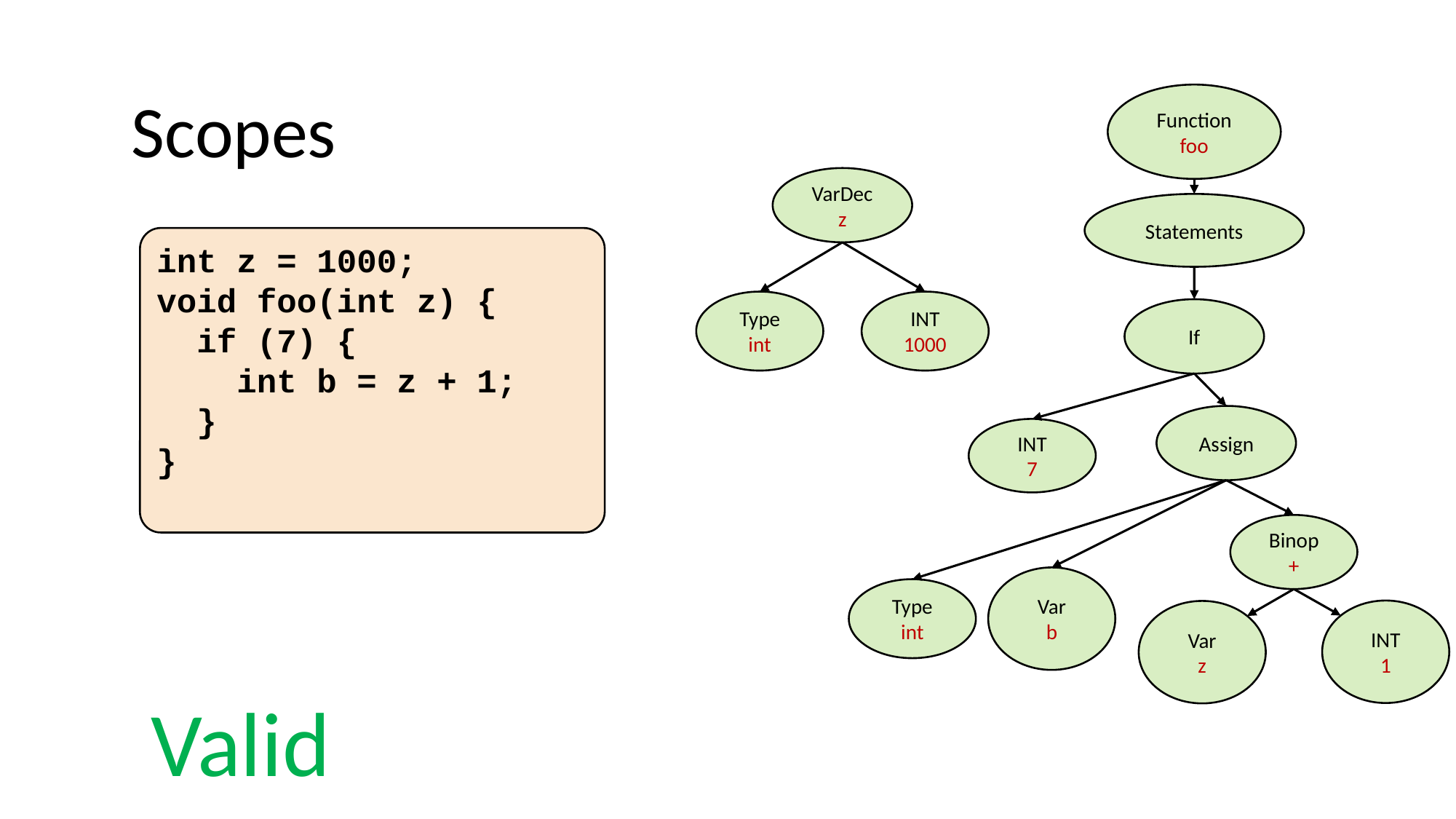

Scopes
Function
foo
VarDec
z
Statements
int z = 1000;
void foo(int z) {
  if (7) {
    int b = z + 1;
  }
}
Type
int
INT
1000
If
Assign
INT
7
Binop
+
Var
b
Type
int
INT
1
Var
z
Valid